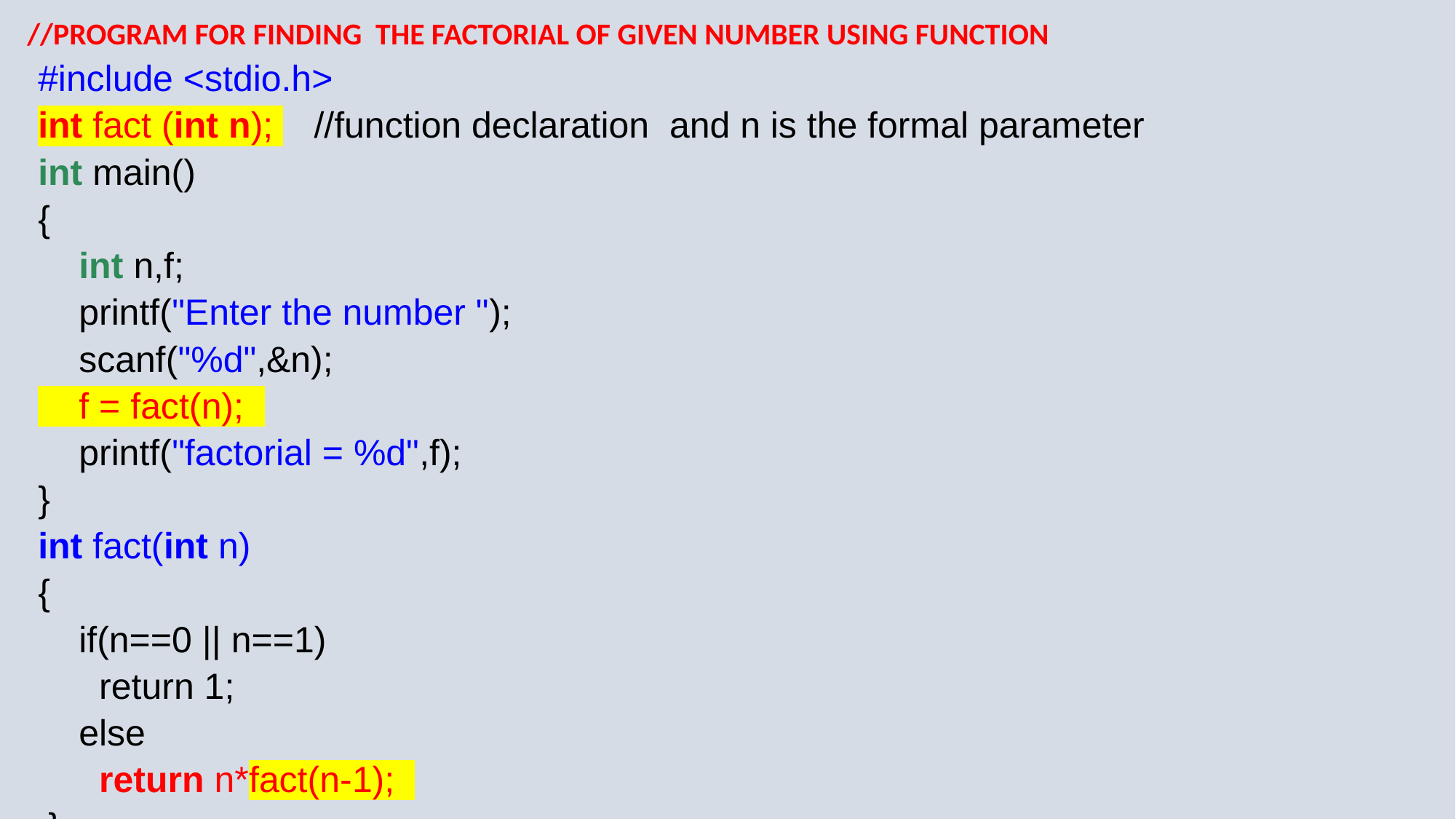

//PROGRAM FOR FINDING  THE FACTORIAL OF GIVEN NUMBER USING FUNCTION
#include <stdio.h>
int fact (int n);    //function declaration  and n is the formal parameter
int main()
{
    int n,f;
    printf("Enter the number ");
    scanf("%d",&n);
    f = fact(n);
    printf("factorial = %d",f);
}
int fact(int n)
{
    if(n==0 || n==1)
      return 1;
    else
      return n*fact(n-1);
 }

# Example -RECURSION: